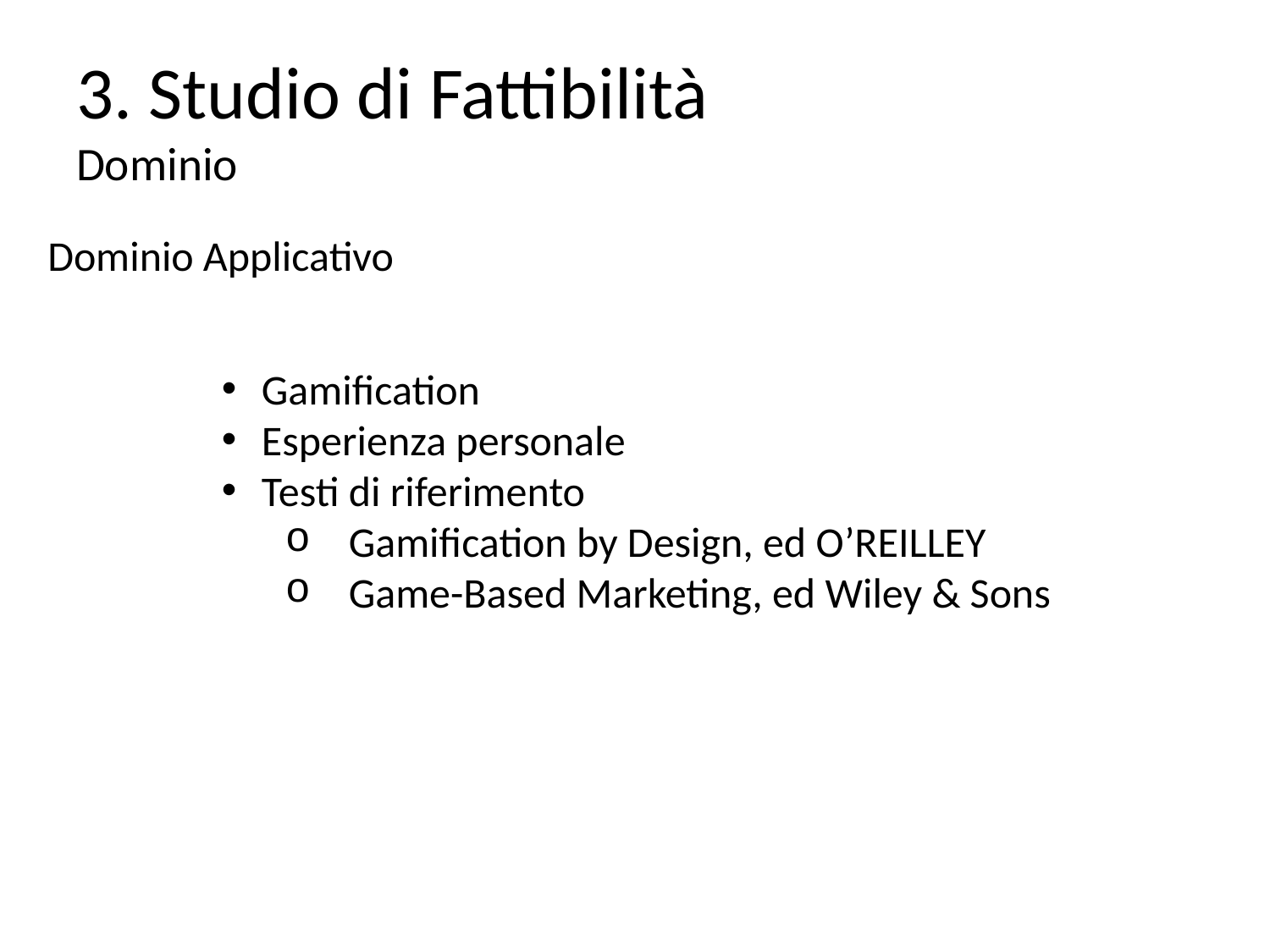

# 3. Studio di Fattibilità Dominio
Dominio Applicativo

Gamification
Esperienza personale
Testi di riferimento
Gamification by Design, ed O’REILLEY
Game-Based Marketing, ed Wiley & Sons